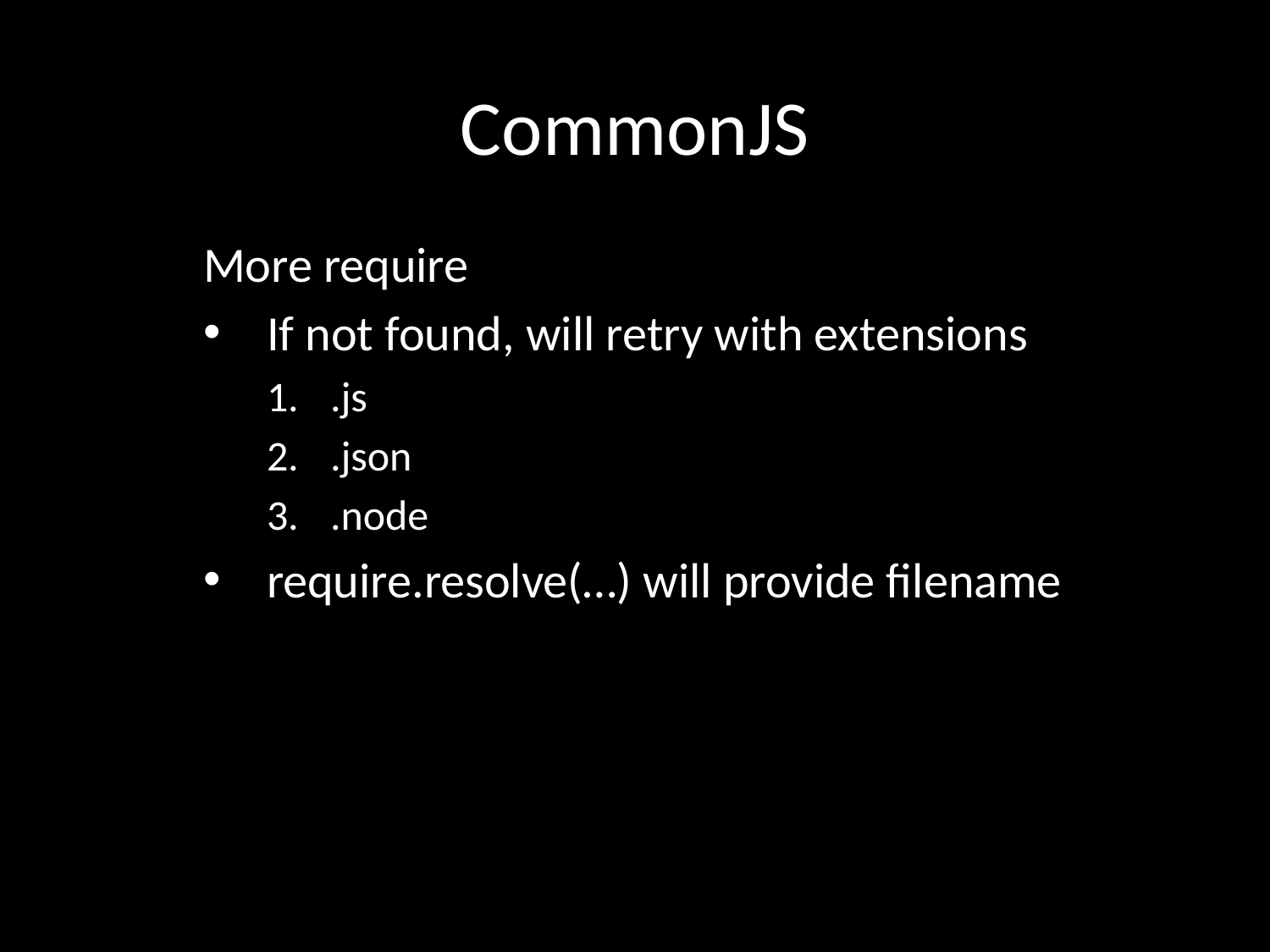

# CommonJS
More require
If not found, will retry with extensions
.js
.json
.node
require.resolve(…) will provide filename